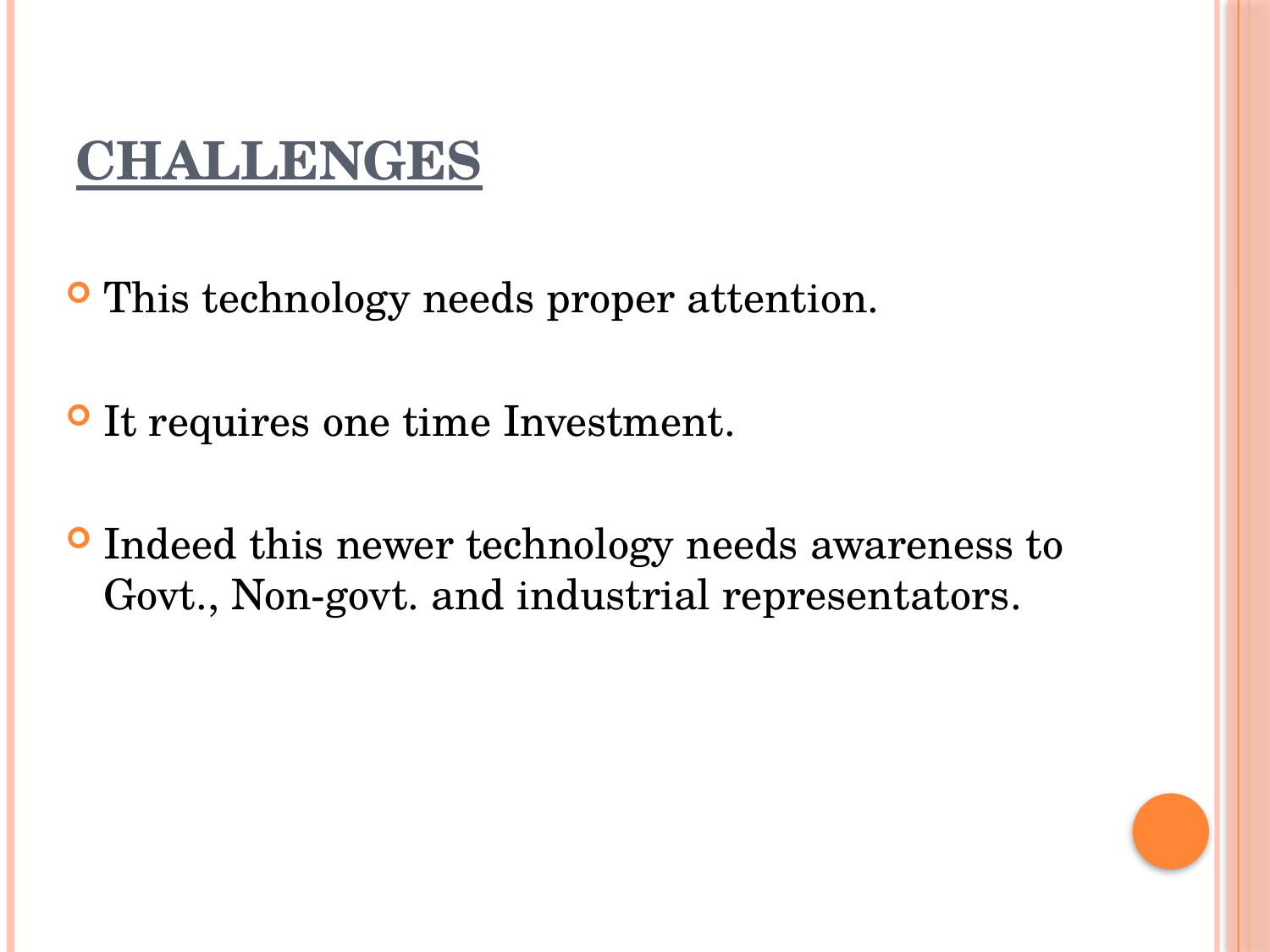

# Challenges
This technology needs proper attention.

It requires one time Investment.

Indeed this newer technology needs awareness to Govt., Non-govt. and industrial representators.